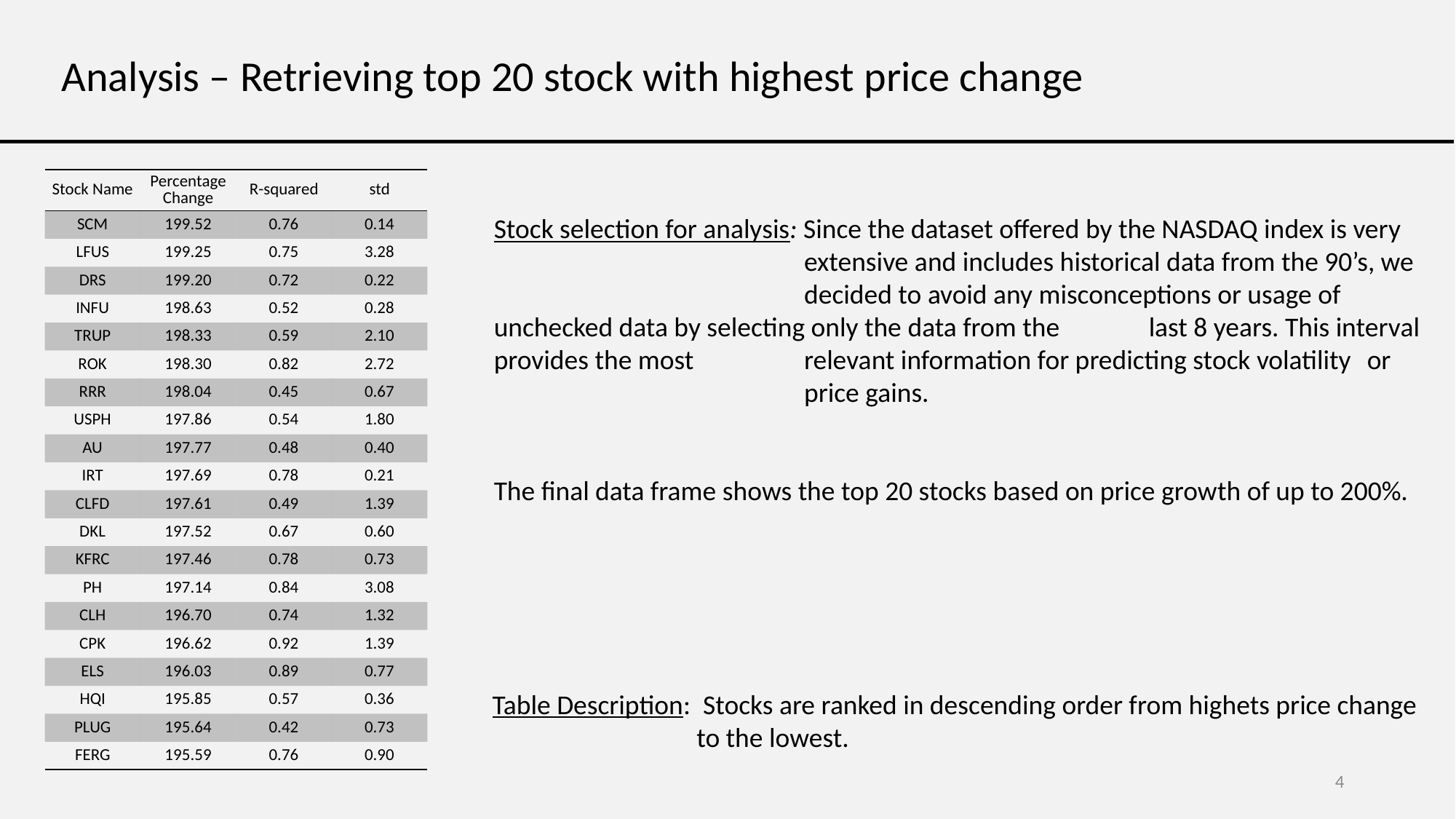

Analysis – Retrieving top 20 stock with highest price change
| Stock Name | Percentage Change | R-squared | std |
| --- | --- | --- | --- |
| SCM | 199.52 | 0.76 | 0.14 |
| LFUS | 199.25 | 0.75 | 3.28 |
| DRS | 199.20 | 0.72 | 0.22 |
| INFU | 198.63 | 0.52 | 0.28 |
| TRUP | 198.33 | 0.59 | 2.10 |
| ROK | 198.30 | 0.82 | 2.72 |
| RRR | 198.04 | 0.45 | 0.67 |
| USPH | 197.86 | 0.54 | 1.80 |
| AU | 197.77 | 0.48 | 0.40 |
| IRT | 197.69 | 0.78 | 0.21 |
| CLFD | 197.61 | 0.49 | 1.39 |
| DKL | 197.52 | 0.67 | 0.60 |
| KFRC | 197.46 | 0.78 | 0.73 |
| PH | 197.14 | 0.84 | 3.08 |
| CLH | 196.70 | 0.74 | 1.32 |
| CPK | 196.62 | 0.92 | 1.39 |
| ELS | 196.03 | 0.89 | 0.77 |
| HQI | 195.85 | 0.57 | 0.36 |
| PLUG | 195.64 | 0.42 | 0.73 |
| FERG | 195.59 | 0.76 | 0.90 |
Stock selection for analysis: Since the dataset offered by the NASDAQ index is very 	extensive and includes historical data from the 90’s, we 	decided to avoid any misconceptions or usage of 	unchecked data by selecting only the data from the 	last 8 years. This interval provides the most 	relevant information for predicting stock volatility 	or 	price gains.

The final data frame shows the top 20 stocks based on price growth of up to 200%.
Table Description:  Stocks are ranked in descending order from highets price change
                                 to the lowest.
4